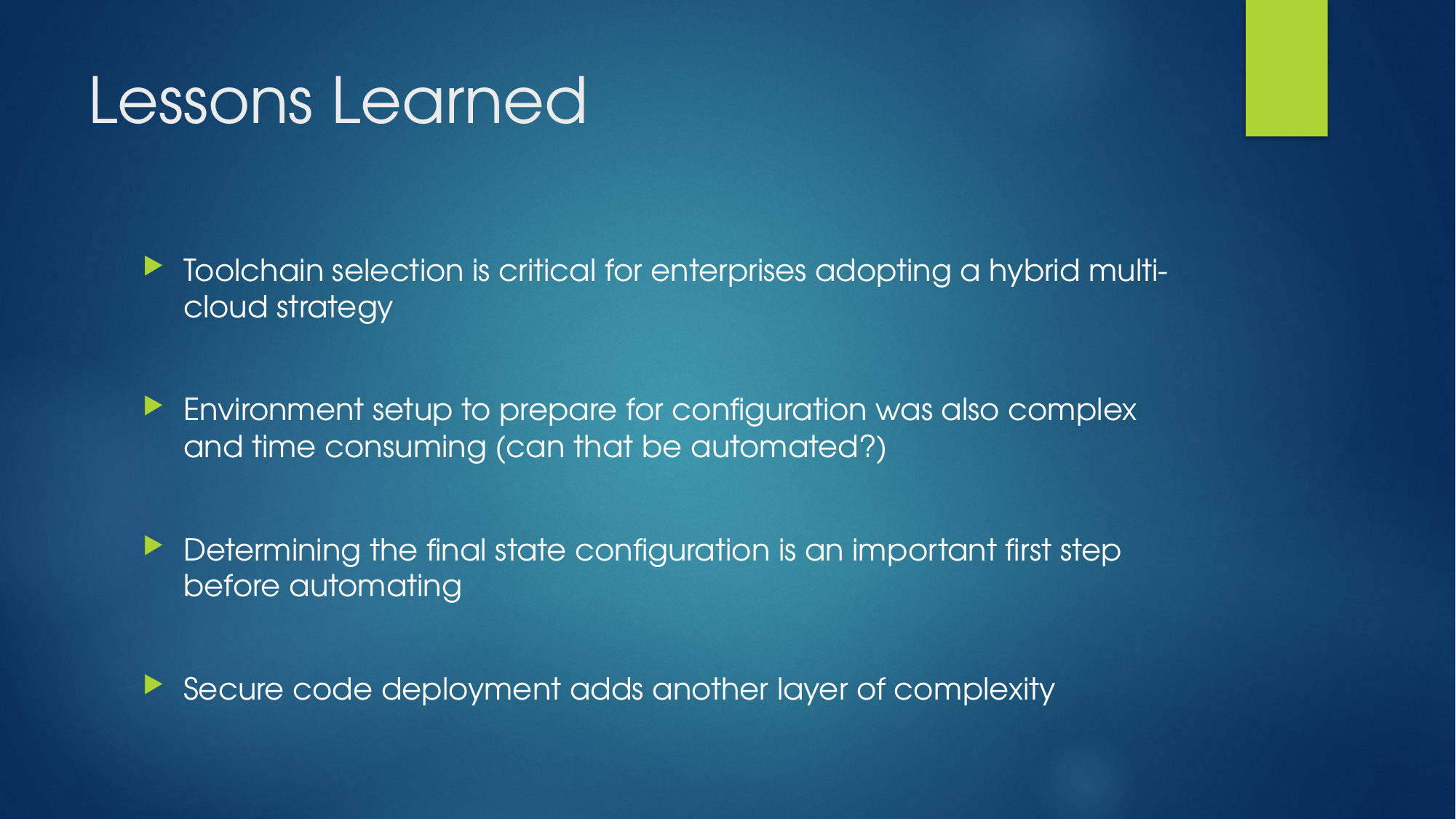

# Lessons Learned
Toolchain selection is critical for enterprises adopting a hybrid multi-cloud strategy

Environment setup to prepare for configuration was also complex and time consuming (can that be automated?)

Determining the final state configuration is an important first step before automating

Secure code deployment adds another layer of complexity